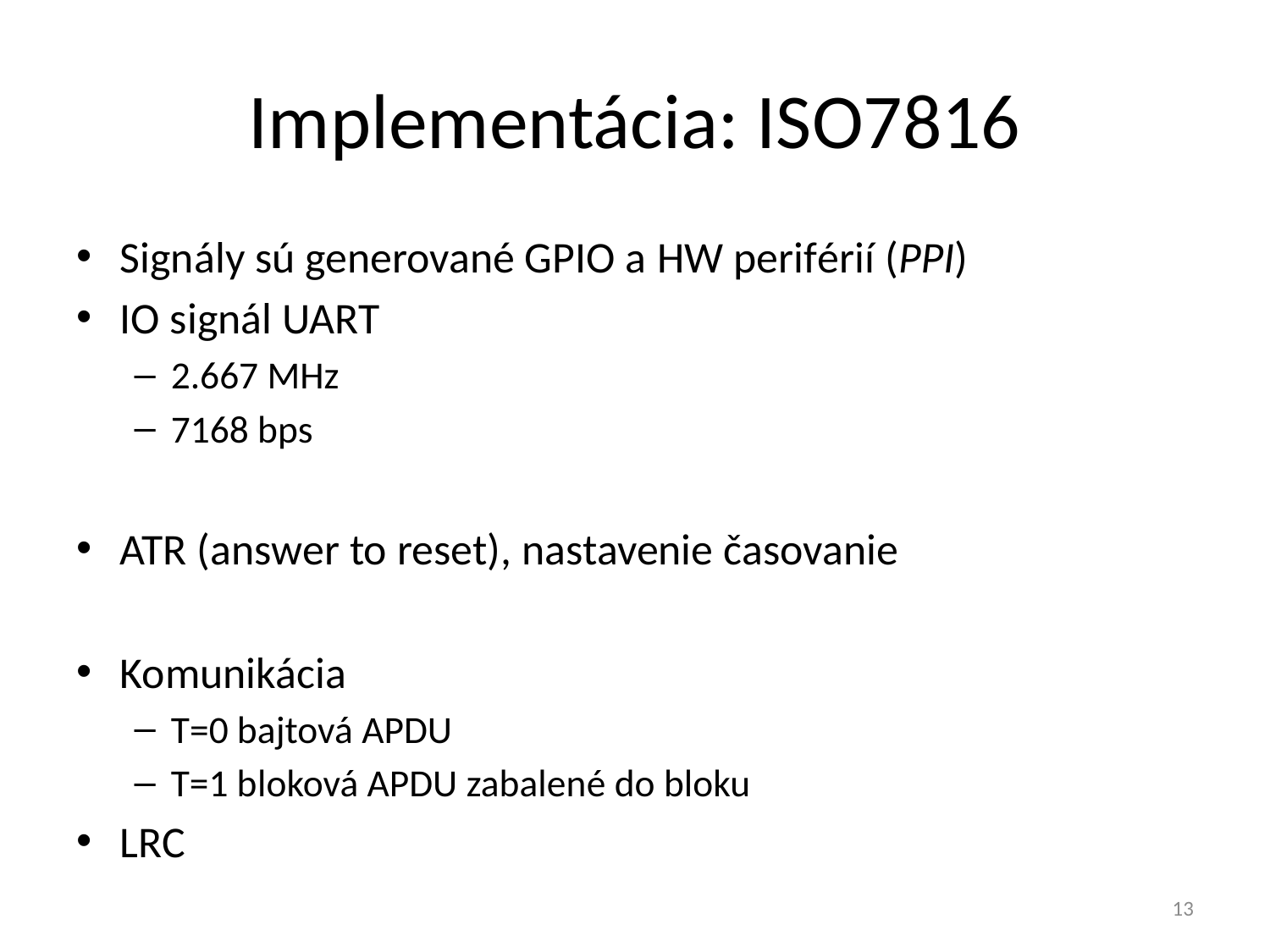

# Implementácia: ISO7816
Signály sú generované GPIO a HW periférií (PPI)
IO signál UART
2.667 MHz
7168 bps

ATR (answer to reset), nastavenie časovanie

Komunikácia
T=0 bajtová APDU
T=1 bloková APDU zabalené do bloku
LRC
13